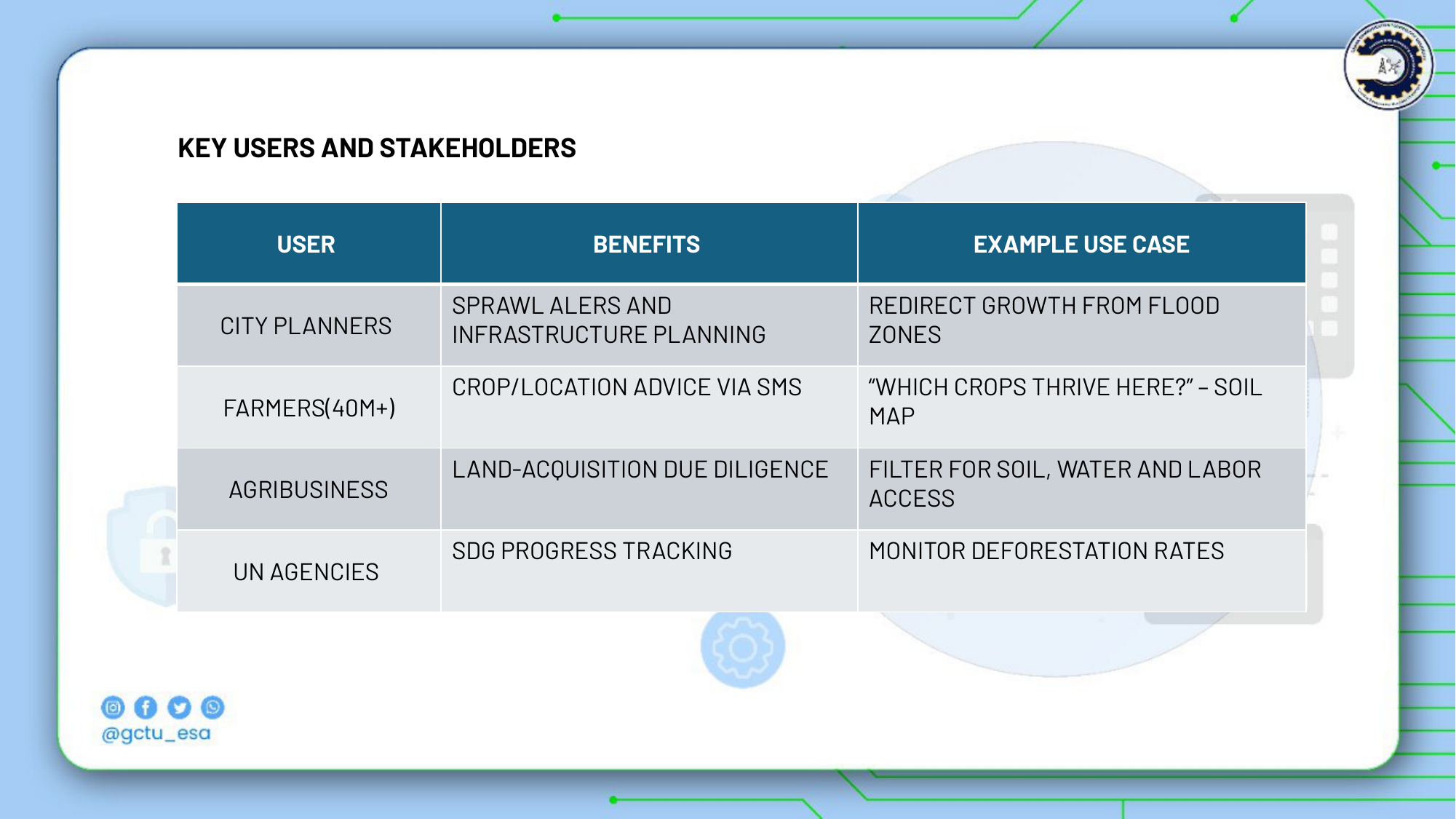

KEY USERS AND STAKEHOLDERS

| USER | BENEFITS | EXAMPLE USE CASE |
| --- | --- | --- |
| CITY PLANNERS | SPRAWL ALERS AND INFRASTRUCTURE PLANNING | REDIRECT GROWTH FROM FLOOD ZONES |
| FARMERS(40M+) | CROP/LOCATION ADVICE VIA SMS | “WHICH CROPS THRIVE HERE?” – SOIL MAP |
| AGRIBUSINESS | LAND-ACQUISITION DUE DILIGENCE | FILTER FOR SOIL, WATER AND LABOR ACCESS |
| UN AGENCIES | SDG PROGRESS TRACKING | MONITOR DEFORESTATION RATES |